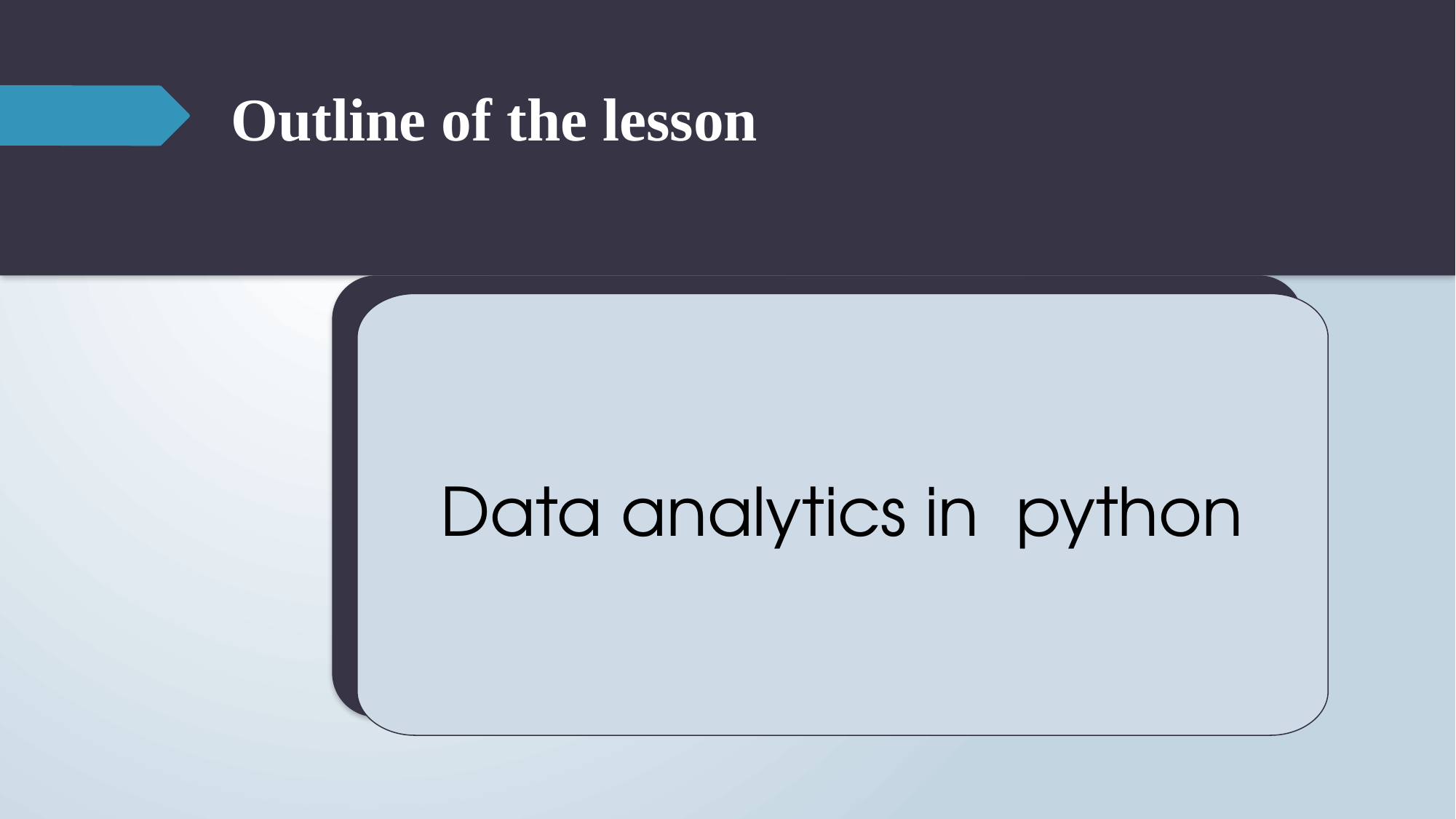

# Outline of the lesson

Data analytics in  python